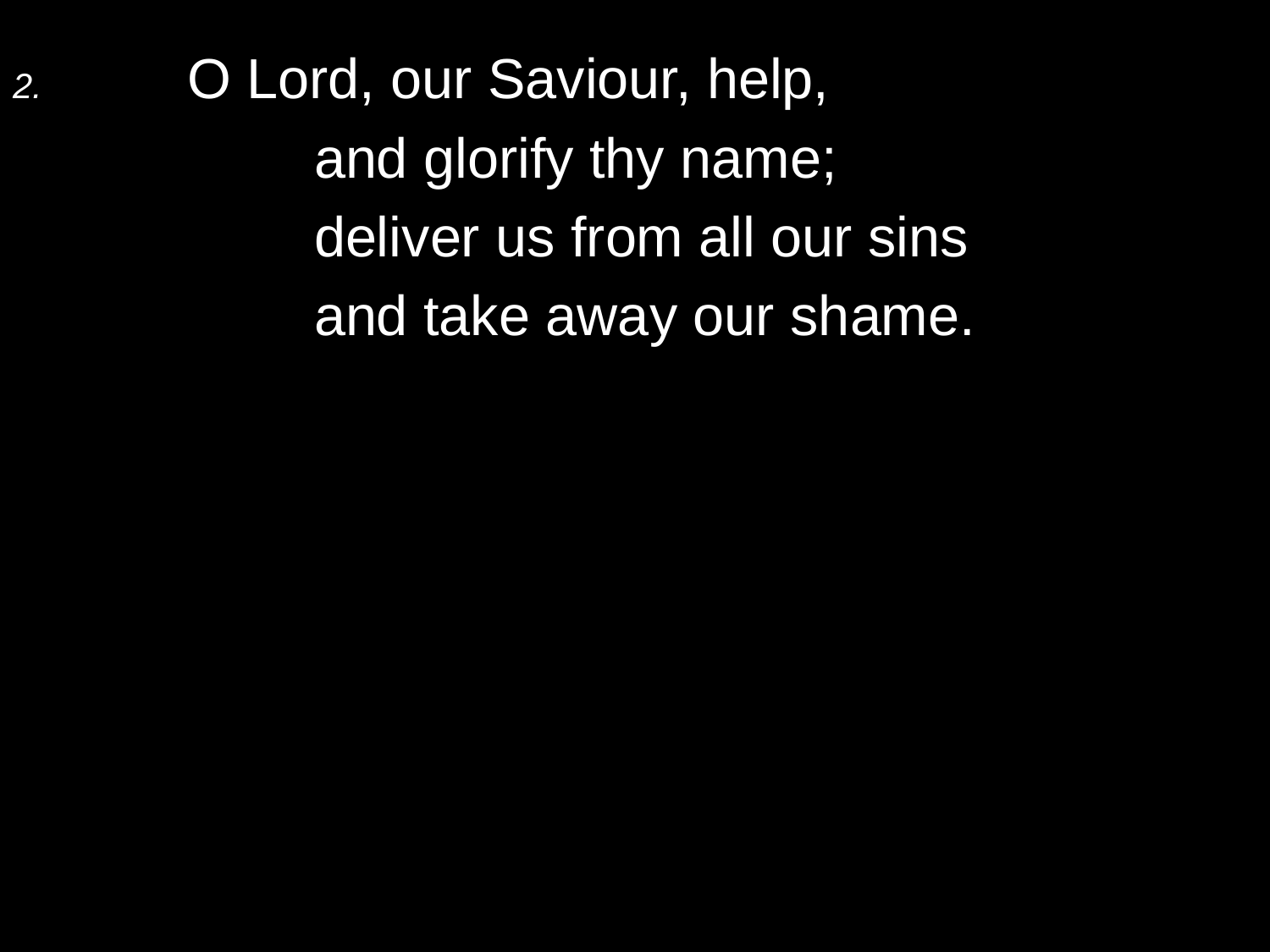

2.	O Lord, our Saviour, help,
		and glorify thy name;
		deliver us from all our sins
		and take away our shame.